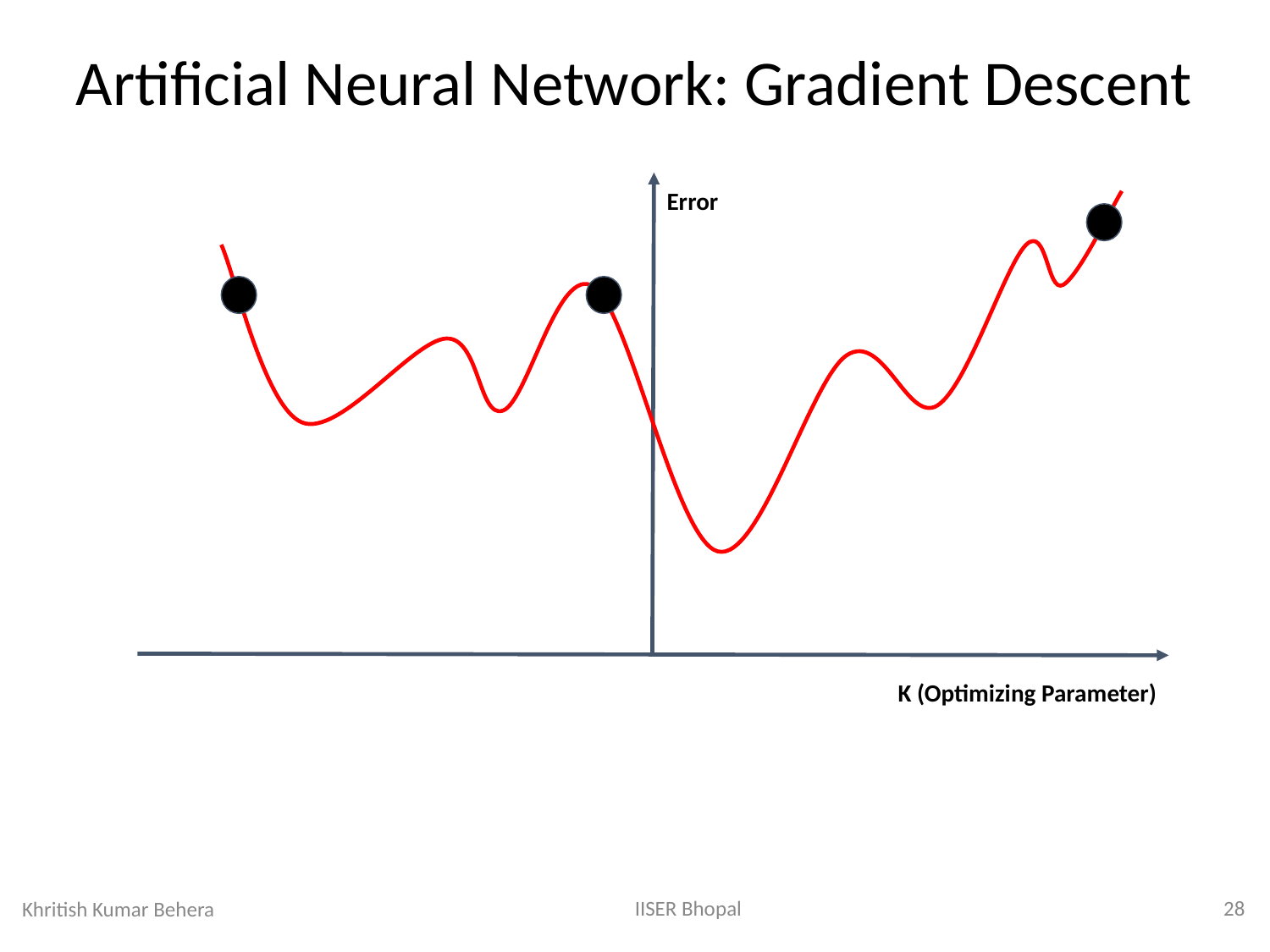

Artificial Neural Network: Gradient Descent
Error

K (Optimizing Parameter)
IISER Bhopal
28
Khritish Kumar Behera